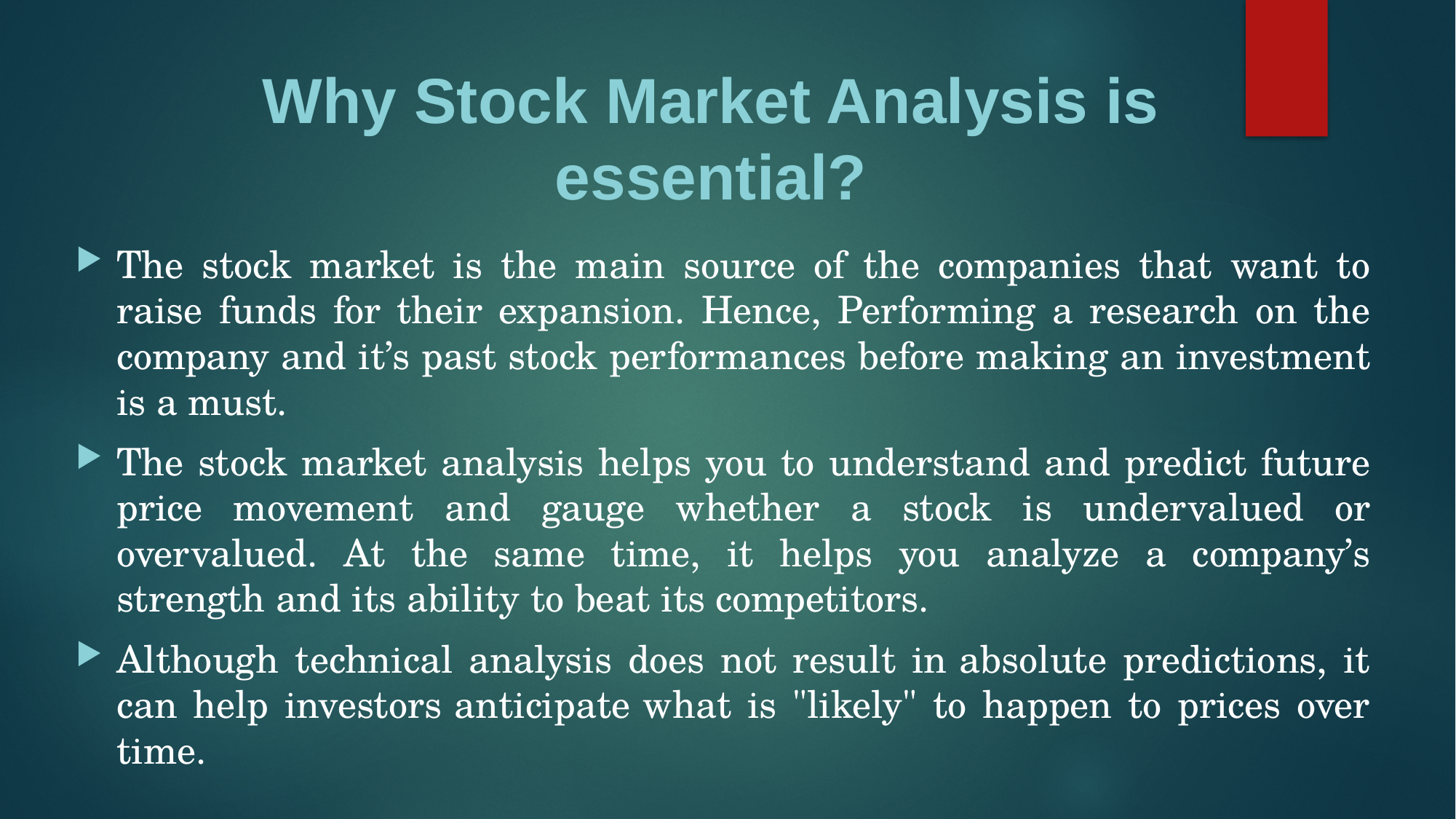

# Why Stock Market Analysis is essential?
The stock market is the main source of the companies that want to raise funds for their expansion. Hence, Performing a research on the company and it’s past stock performances before making an investment is a must.
The stock market analysis helps you to understand and predict future price movement and gauge whether a stock is undervalued or overvalued. At the same time, it helps you analyze a company’s strength and its ability to beat its competitors.
Although technical analysis does not result in absolute predictions, it can help investors anticipate what is "likely" to happen to prices over time.​